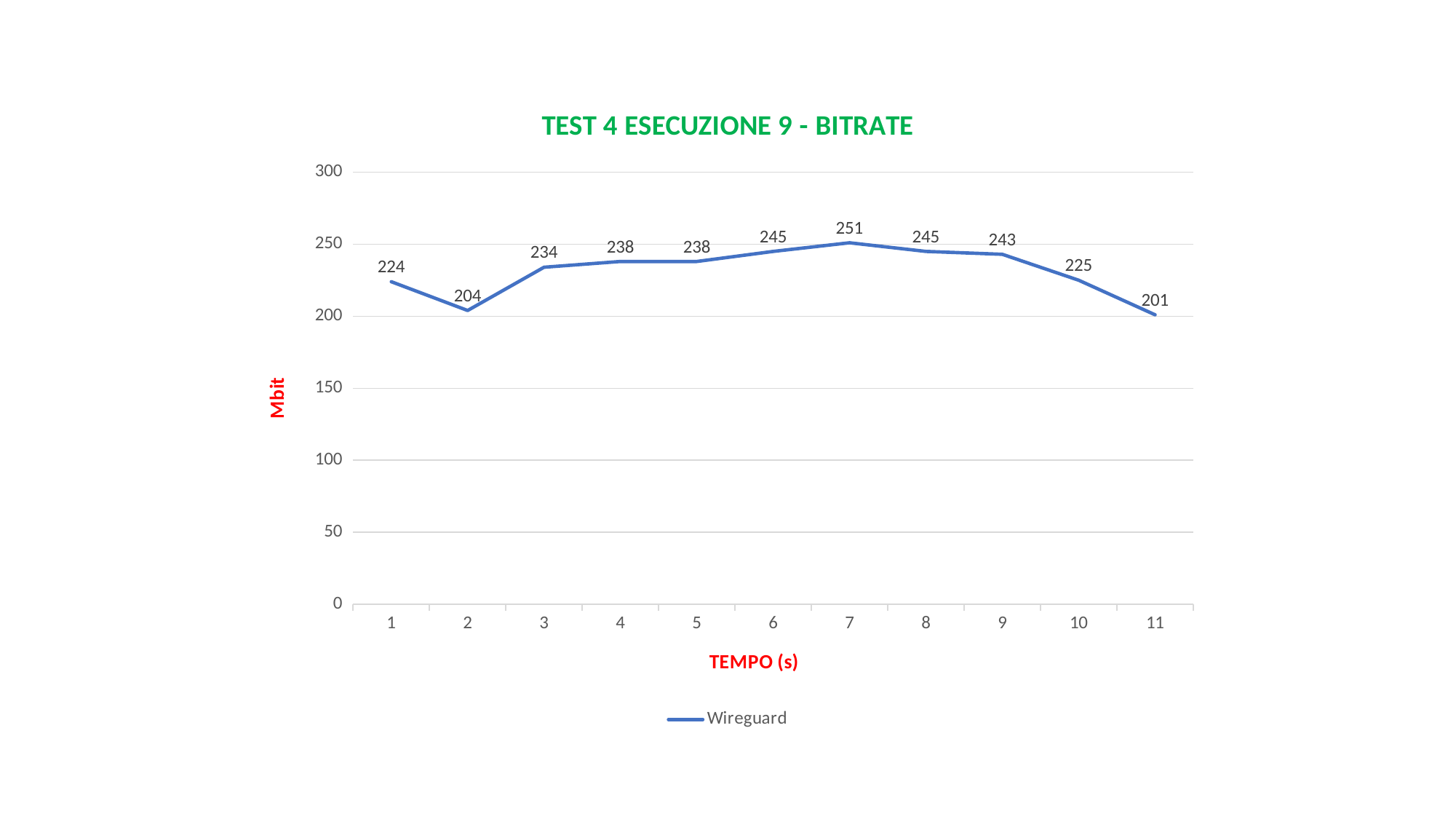

### Chart: TEST 4 ESECUZIONE 9 - BITRATE

| Category | Wireguard |
|---|---|
| 1 | 224.0 |
| 2 | 204.0 |
| 3 | 234.0 |
| 4 | 238.0 |
| 5 | 238.0 |
| 6 | 245.0 |
| 7 | 251.0 |
| 8 | 245.0 |
| 9 | 243.0 |
| 10 | 225.0 |
| 11 | 201.0 |